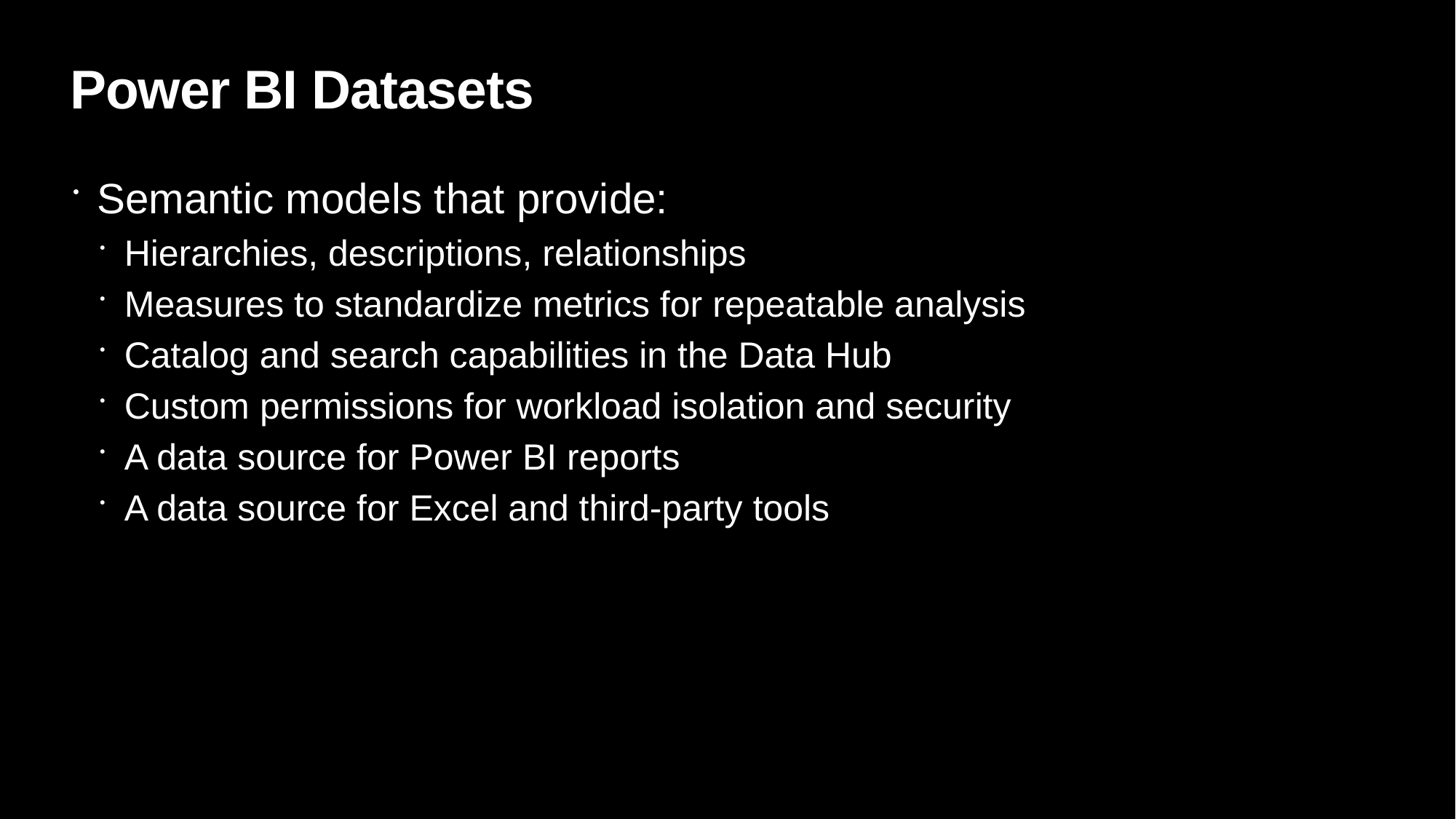

# Power BI Datasets
Semantic models that provide:
Hierarchies, descriptions, relationships
Measures to standardize metrics for repeatable analysis
Catalog and search capabilities in the Data Hub
Custom permissions for workload isolation and security
A data source for Power BI reports
A data source for Excel and third-party tools